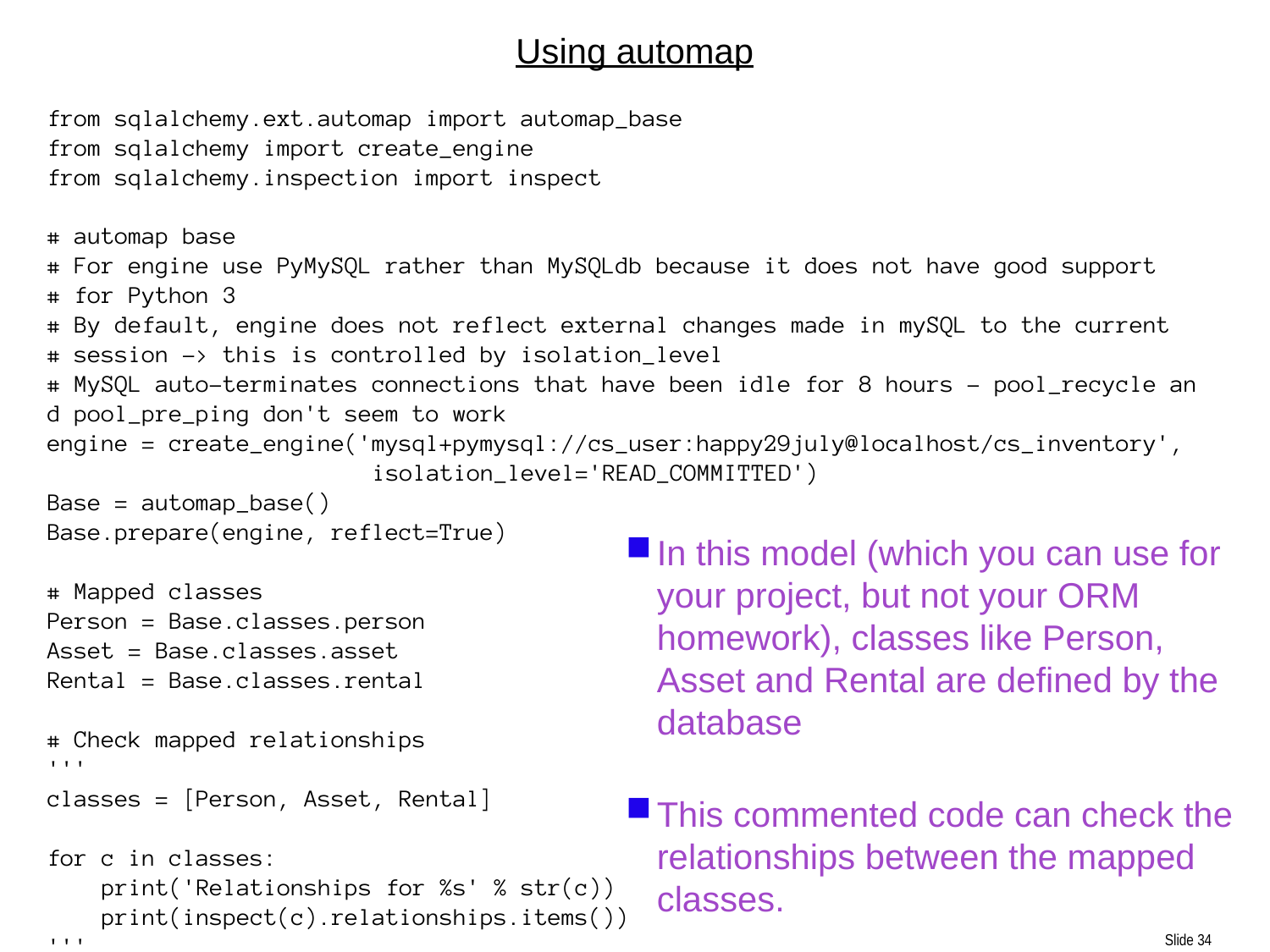

# Using automap
from sqlalchemy.ext.automap import automap_base
from sqlalchemy import create_engine
from sqlalchemy.inspection import inspect

# automap base
# For engine use PyMySQL rather than MySQLdb because it does not have good support
# for Python 3
# By default, engine does not reflect external changes made in mySQL to the current # session -> this is controlled by isolation_level
# MySQL auto-terminates connections that have been idle for 8 hours - pool_recycle an
d pool_pre_ping don't seem to work
engine = create_engine('mysql+pymysql://cs_user:happy29july@localhost/cs_inventory',
                        isolation_level='READ_COMMITTED')
Base = automap_base()
Base.prepare(engine, reflect=True)

# Mapped classes
Person = Base.classes.person
Asset = Base.classes.asset
Rental = Base.classes.rental

# Check mapped relationships
'''
classes = [Person, Asset, Rental]

for c in classes:
    print('Relationships for %s' % str(c))
    print(inspect(c).relationships.items())
'''

In this model (which you can use for your project, but not your ORM homework), classes like Person, Asset and Rental are defined by the database
This commented code can check the relationships between the mapped classes.